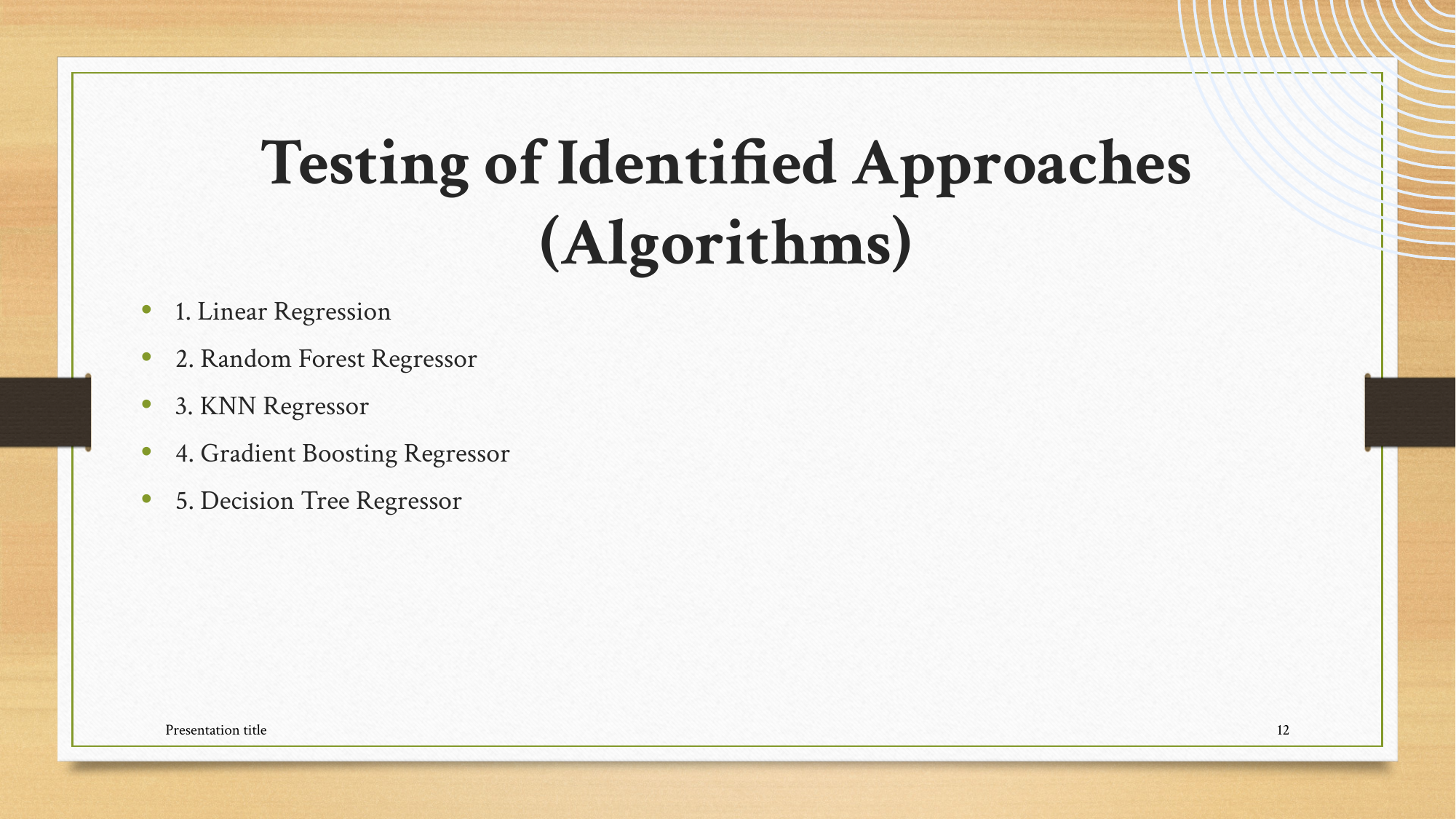

# Testing of Identified Approaches (Algorithms)
1. Linear Regression
2. Random Forest Regressor
3. KNN Regressor
4. Gradient Boosting Regressor
5. Decision Tree Regressor
Presentation title
12